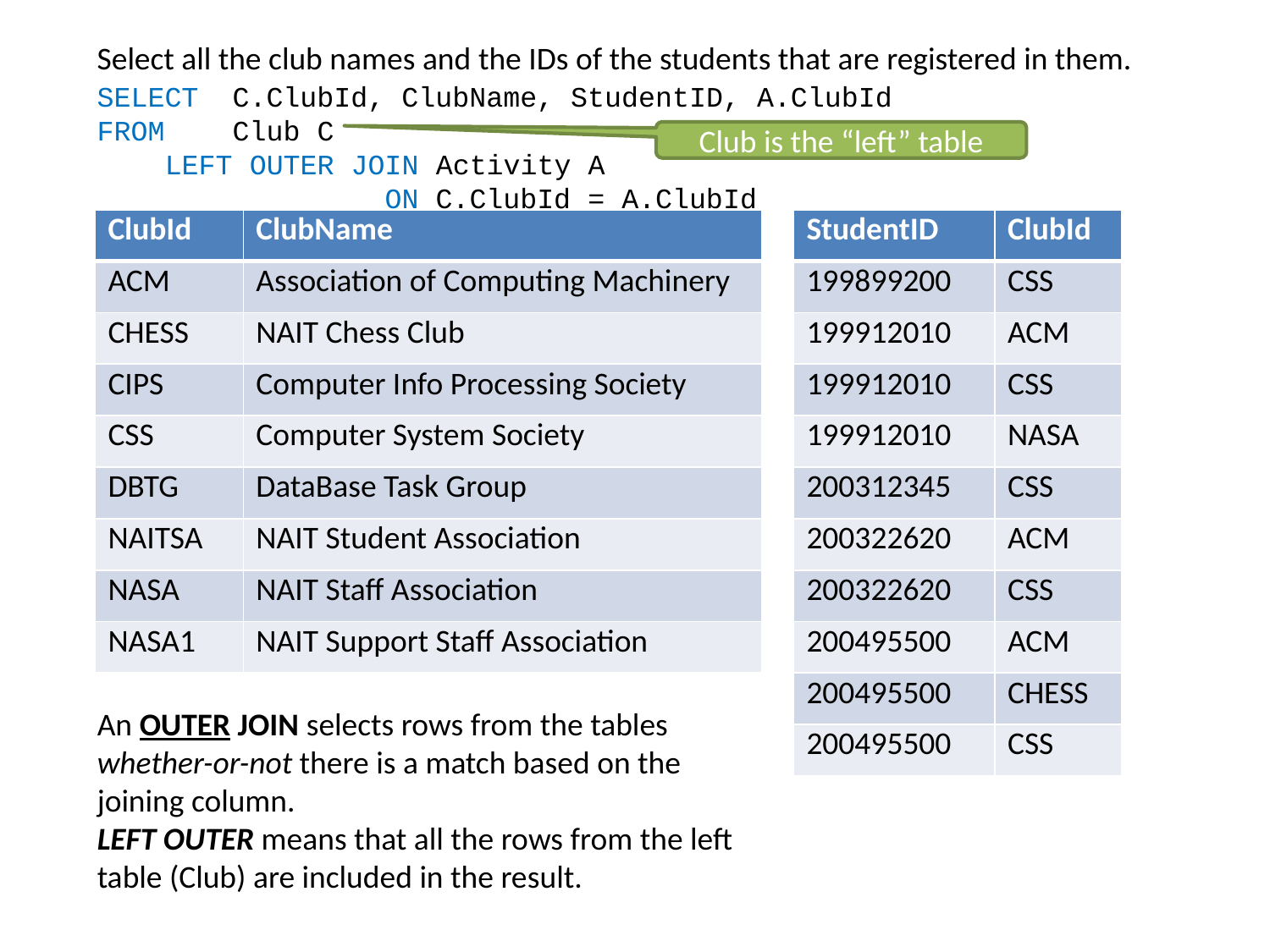

Select all the club names and the IDs of the students that are registered in them.
SELECT  C.ClubId, ClubName, StudentID, A.ClubId
FROM    Club C
    LEFT OUTER JOIN Activity A
                 ON C.ClubId = A.ClubId
Club is the “left” table
| ClubId | ClubName |
| --- | --- |
| ACM | Association of Computing Machinery |
| CHESS | NAIT Chess Club |
| CIPS | Computer Info Processing Society |
| CSS | Computer System Society |
| DBTG | DataBase Task Group |
| NAITSA | NAIT Student Association |
| NASA | NAIT Staff Association |
| NASA1 | NAIT Support Staff Association |
| StudentID | ClubId |
| --- | --- |
| 199899200 | CSS |
| 199912010 | ACM |
| 199912010 | CSS |
| 199912010 | NASA |
| 200312345 | CSS |
| 200322620 | ACM |
| 200322620 | CSS |
| 200495500 | ACM |
| 200495500 | CHESS |
| 200495500 | CSS |
An OUTER JOIN selects rows from the tables whether-or-not there is a match based on the joining column.
LEFT OUTER means that all the rows from the left table (Club) are included in the result.